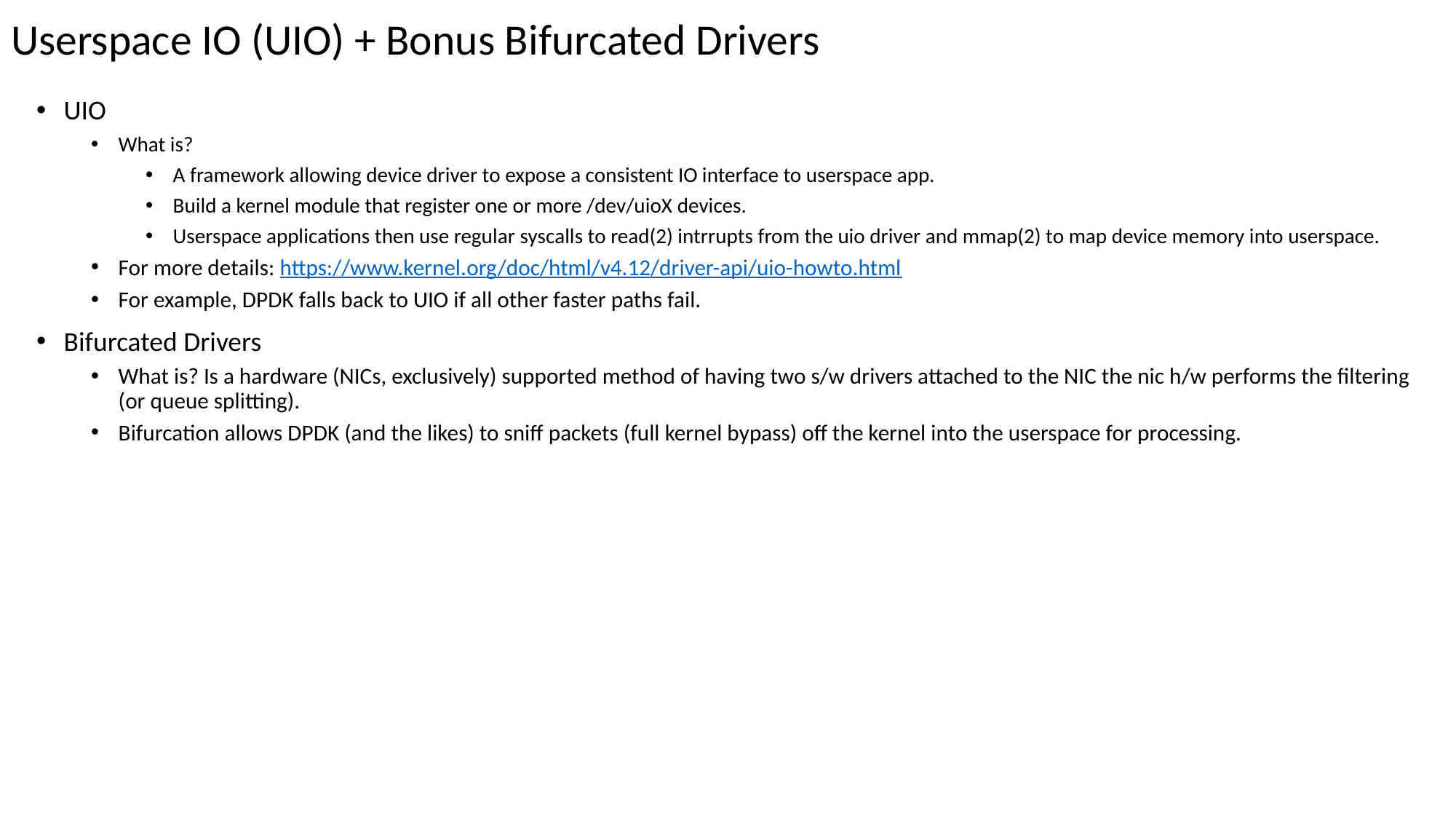

Userspace IO (UIO) + Bonus Bifurcated Drivers

UIO
What is?
A framework allowing device driver to expose a consistent IO interface to userspace app.
Build a kernel module that register one or more /dev/uioX devices.
Userspace applications then use regular syscalls to read(2) intrrupts from the uio driver and mmap(2) to map device memory into userspace.
For more details: https://www.kernel.org/doc/html/v4.12/driver-api/uio-howto.html
For example, DPDK falls back to UIO if all other faster paths fail.
Bifurcated Drivers
What is? Is a hardware (NICs, exclusively) supported method of having two s/w drivers attached to the NIC the nic h/w performs the filtering (or queue splitting).
Bifurcation allows DPDK (and the likes) to sniff packets (full kernel bypass) off the kernel into the userspace for processing.